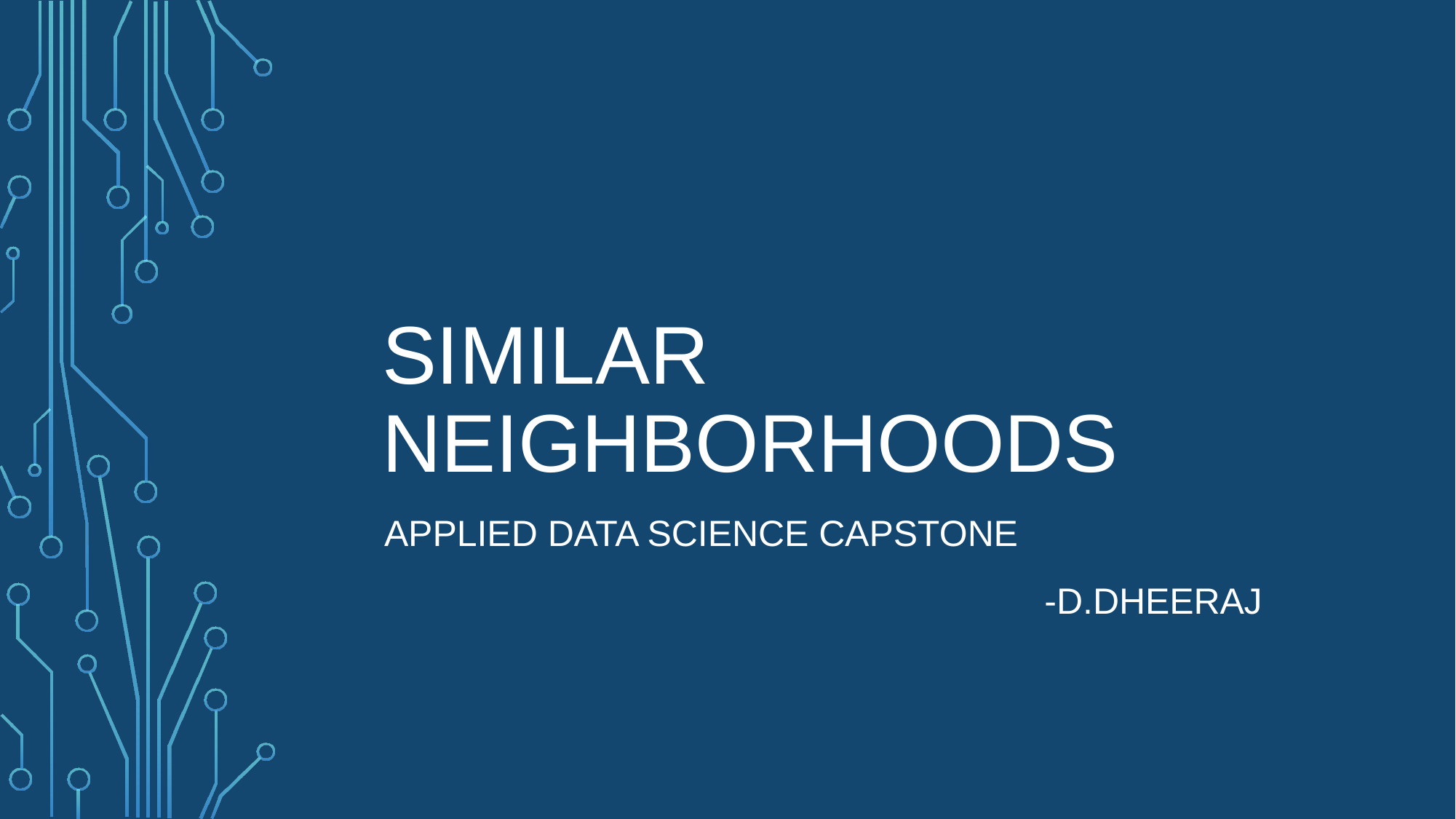

# Similar Neighborhoods
Applied Data Science Capstone
-D.Dheeraj